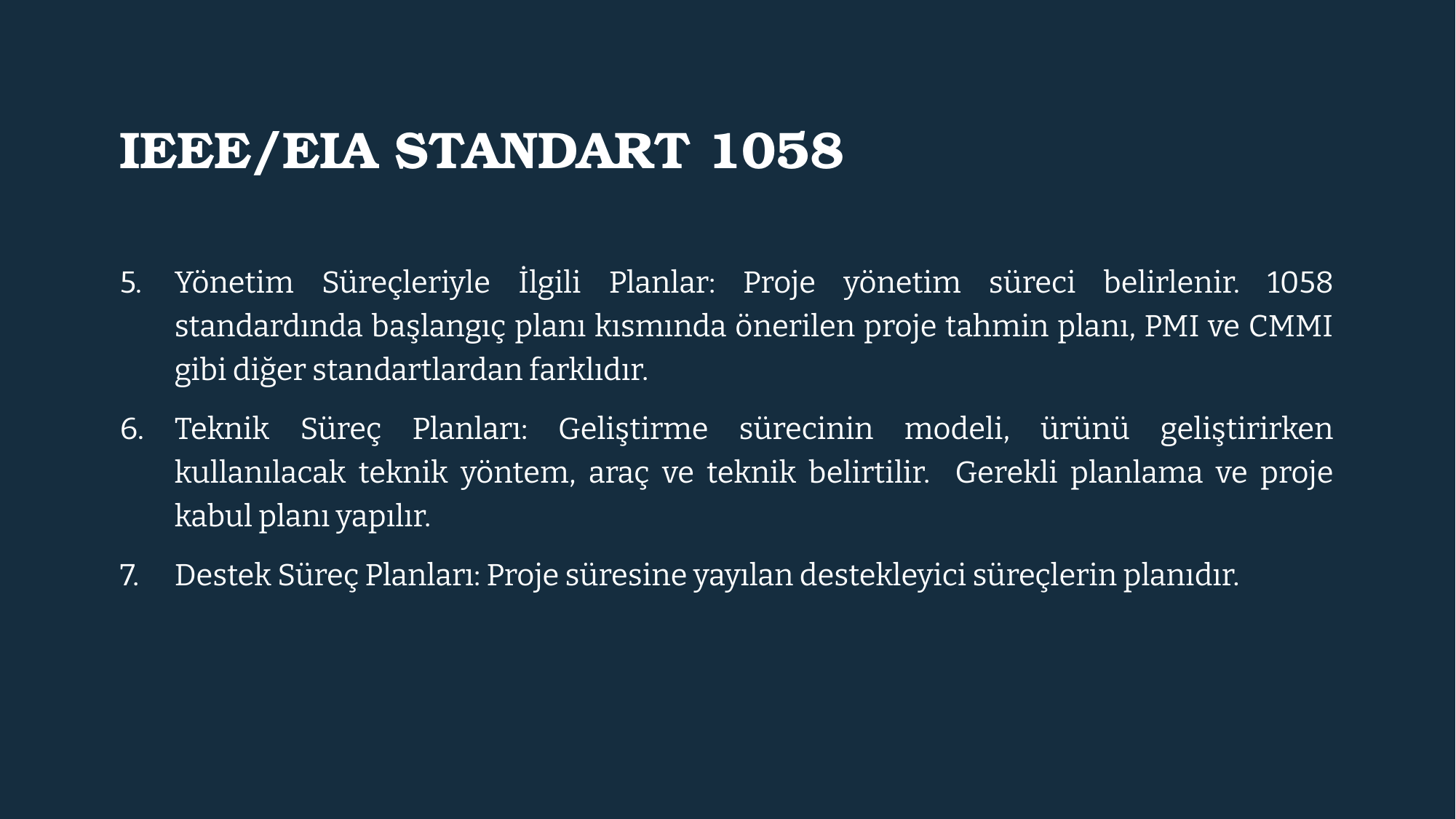

# IEEE/EIA Standart 1058
Yönetim Süreçleriyle İlgili Planlar: Proje yönetim süreci belirlenir. 1058 standardında başlangıç planı kısmında önerilen proje tahmin planı, PMI ve CMMI gibi diğer standartlardan farklıdır.
Teknik Süreç Planları: Geliştirme sürecinin modeli, ürünü geliştirirken kullanılacak teknik yöntem, araç ve teknik belirtilir.  Gerekli planlama ve proje kabul planı yapılır.
Destek Süreç Planları: Proje süresine yayılan destekleyici süreçlerin planıdır.